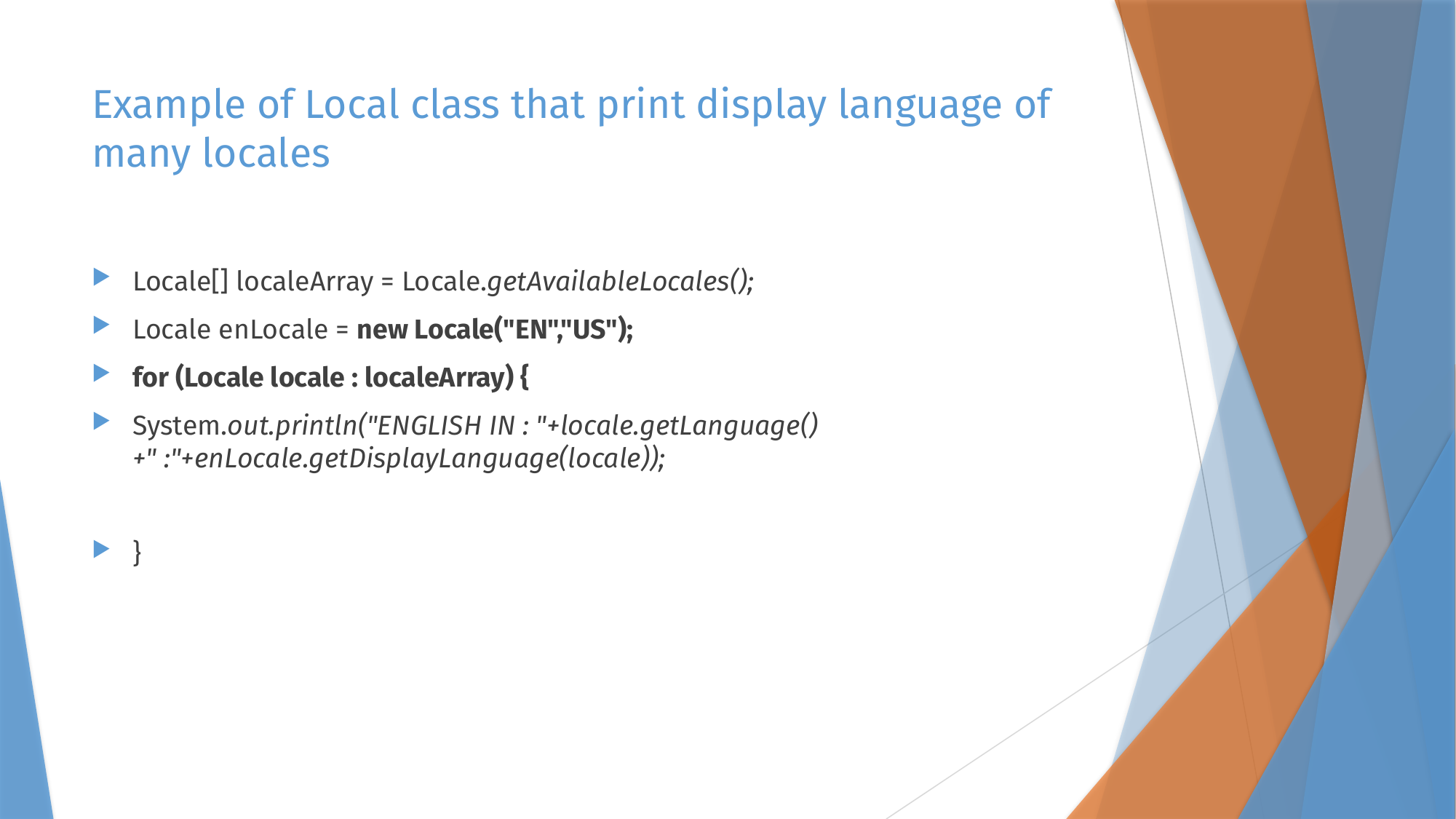

# Example of Local class that print display language of many locales
Locale[] localeArray = Locale.getAvailableLocales();
Locale enLocale = new Locale("EN","US");
for (Locale locale : localeArray) {
System.out.println("ENGLISH IN : "+locale.getLanguage()+" :"+enLocale.getDisplayLanguage(locale));

}